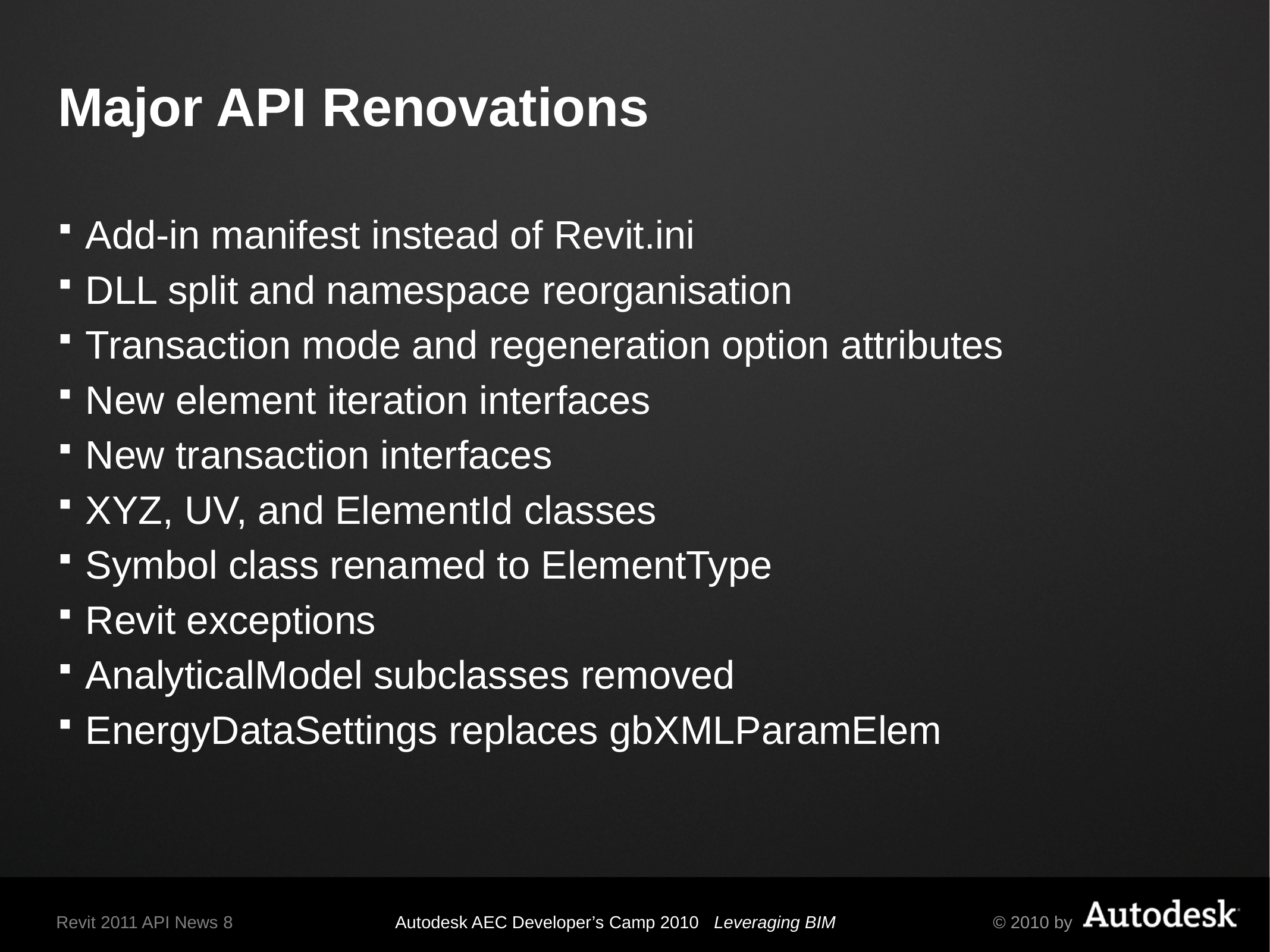

# Major API Renovations
Add-in manifest instead of Revit.ini
DLL split and namespace reorganisation
Transaction mode and regeneration option attributes
New element iteration interfaces
New transaction interfaces
XYZ, UV, and ElementId classes
Symbol class renamed to ElementType
Revit exceptions
AnalyticalModel subclasses removed
EnergyDataSettings replaces gbXMLParamElem